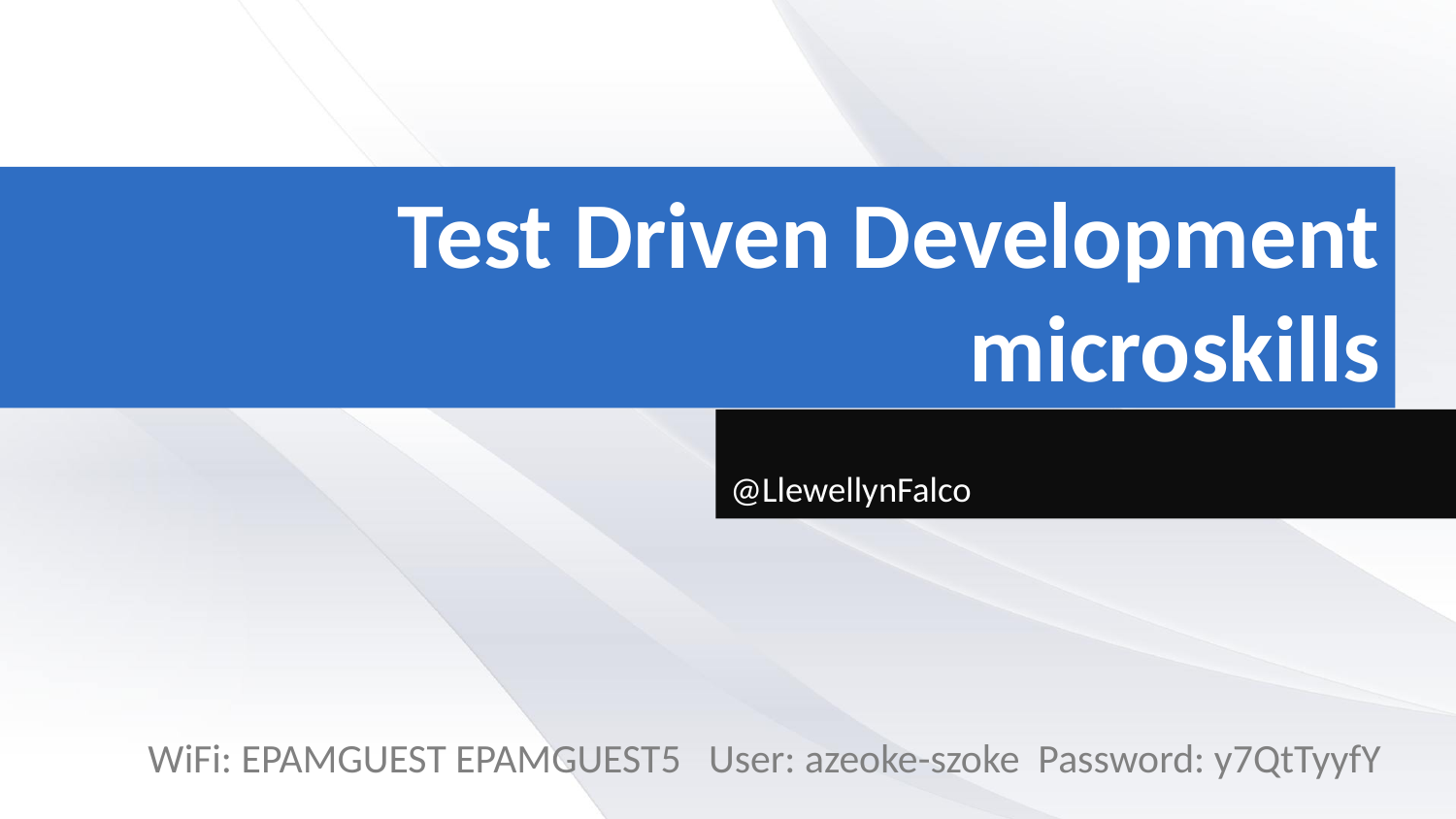

# Test Driven Development microskills

@LlewellynFalco
WiFi: EPAMGUEST EPAMGUEST5   User: azeoke-szoke  Password: y7QtTyyfY